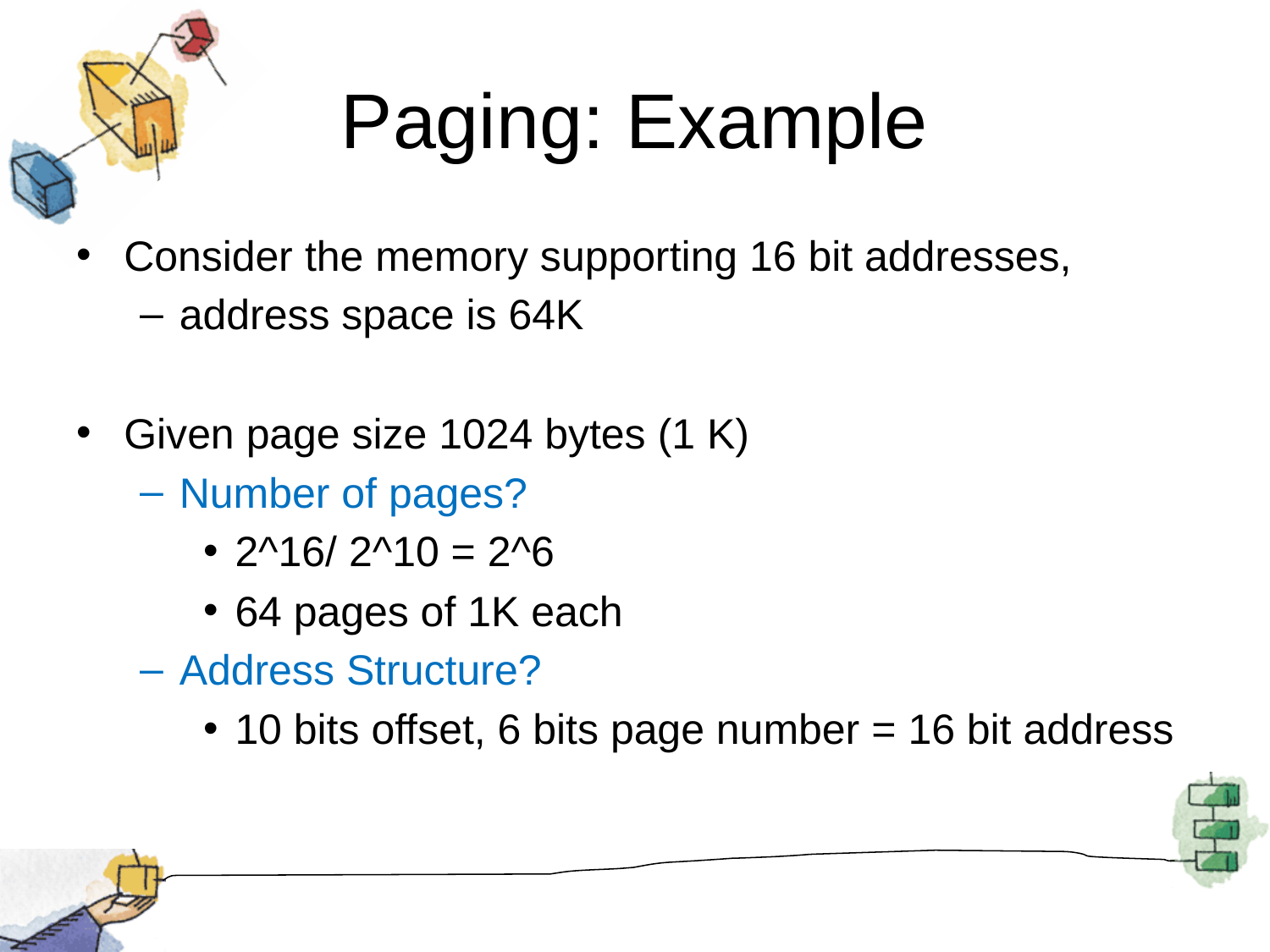

# Paging: Example
Consider the memory supporting 16 bit addresses,
address space is 64K

Given page size 1024 bytes (1 K)
Number of pages?
2^16/ 2^10 = 2^6
64 pages of 1K each
Address Structure?
10 bits offset, 6 bits page number = 16 bit address